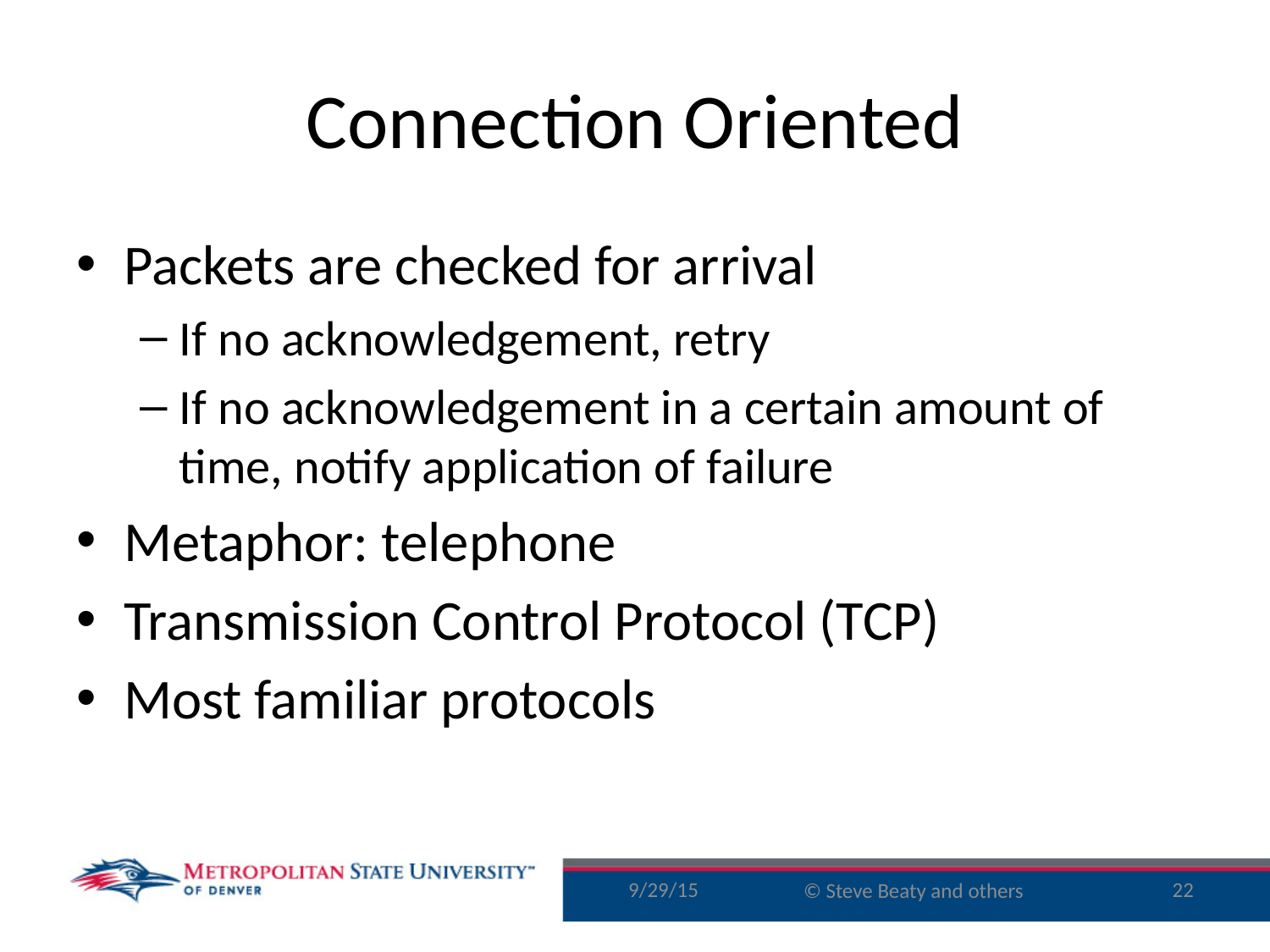

# Connection Oriented
Packets are checked for arrival
If no acknowledgement, retry
If no acknowledgement in a certain amount of time, notify application of failure
Metaphor: telephone
Transmission Control Protocol (TCP)
Most familiar protocols
9/29/15
22
© Steve Beaty and others